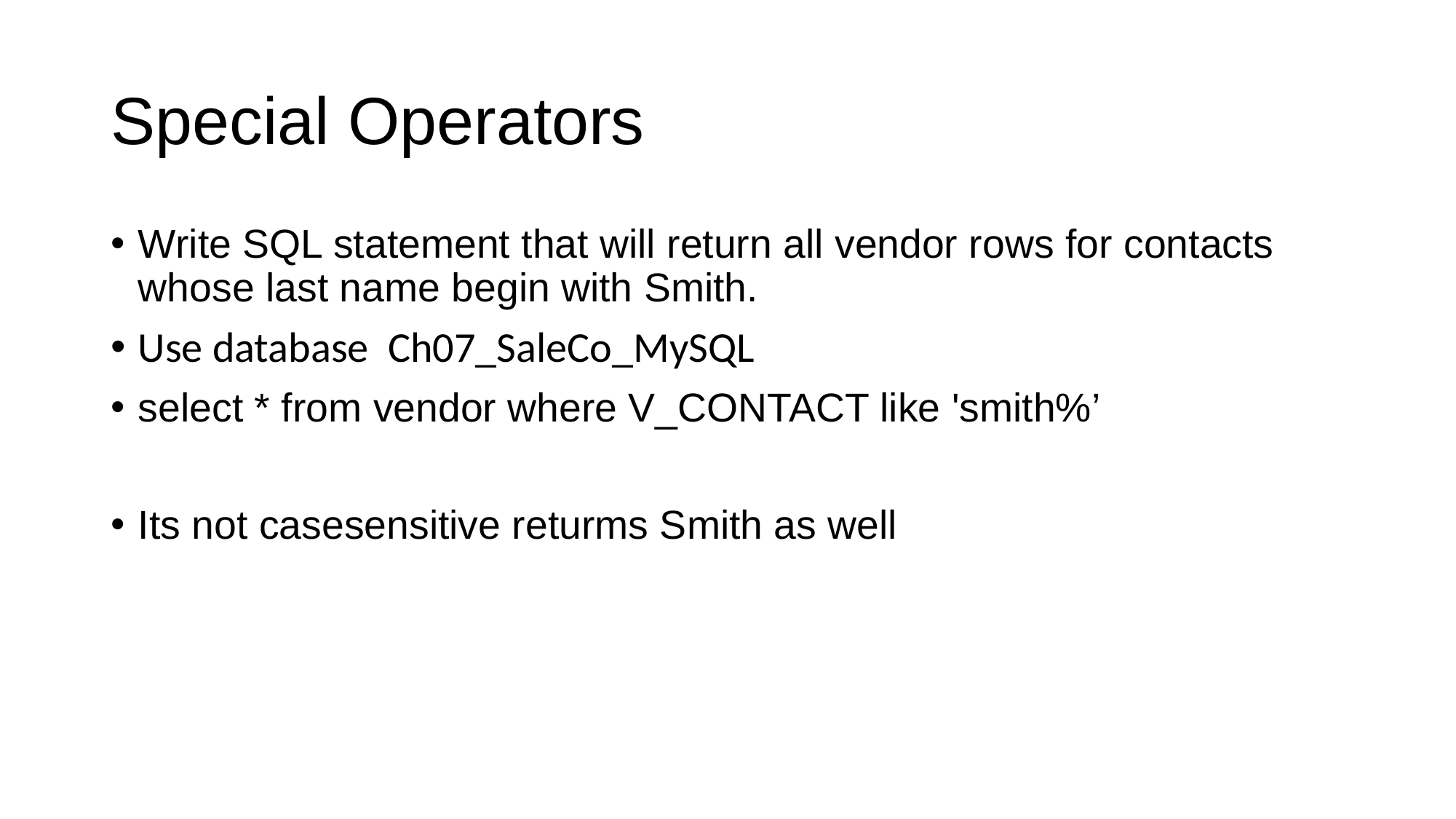

# Special Operators
Write SQL statement that will return all vendor rows for contacts whose last name begin with Smith.
Use database  Ch07_SaleCo_MySQL
select * from vendor where V_CONTACT like 'smith%’

Its not casesensitive returms Smith as well